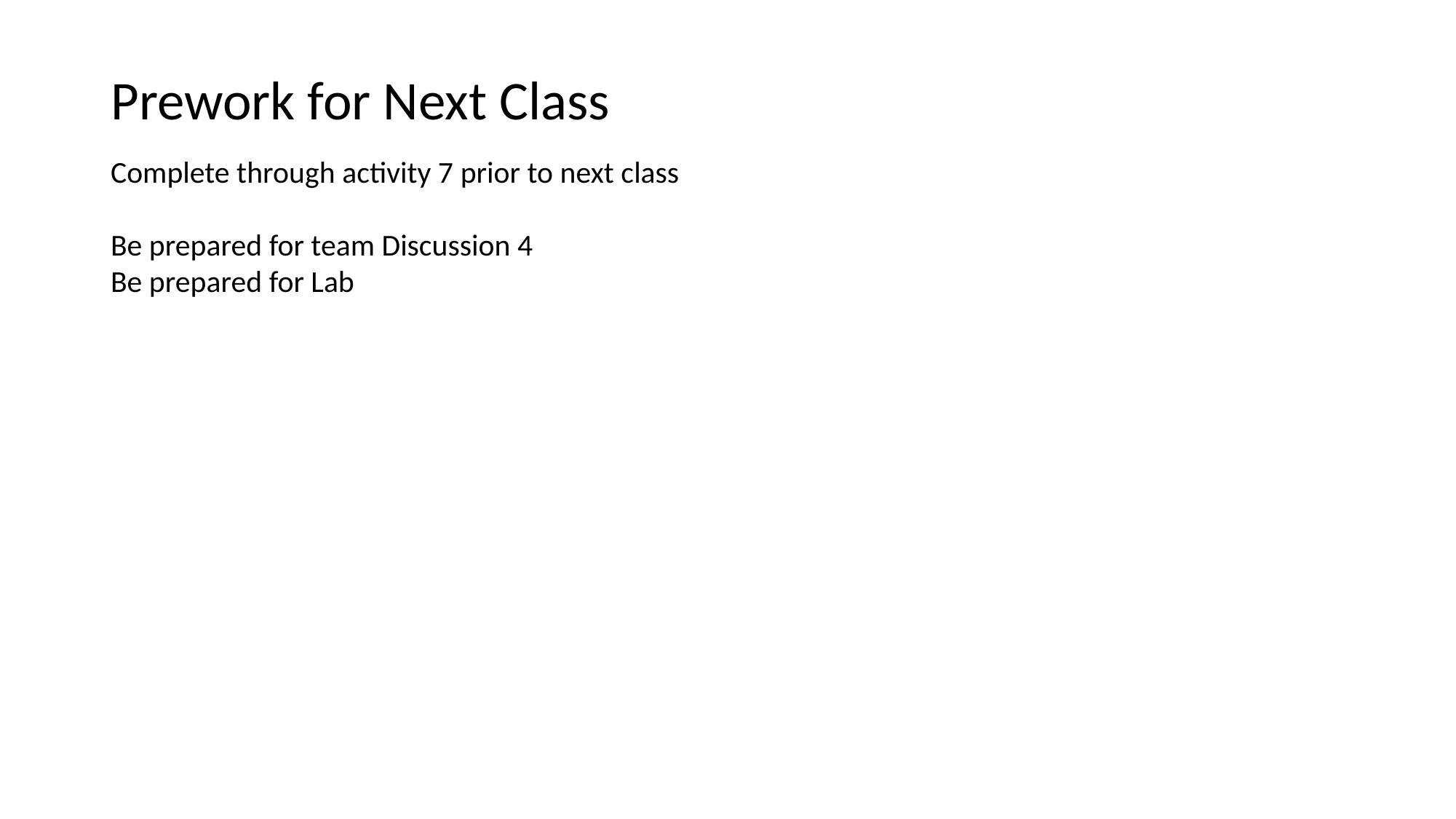

# Prework for Next Class
Complete through activity 7 prior to next class

Be prepared for team Discussion 4
Be prepared for Lab